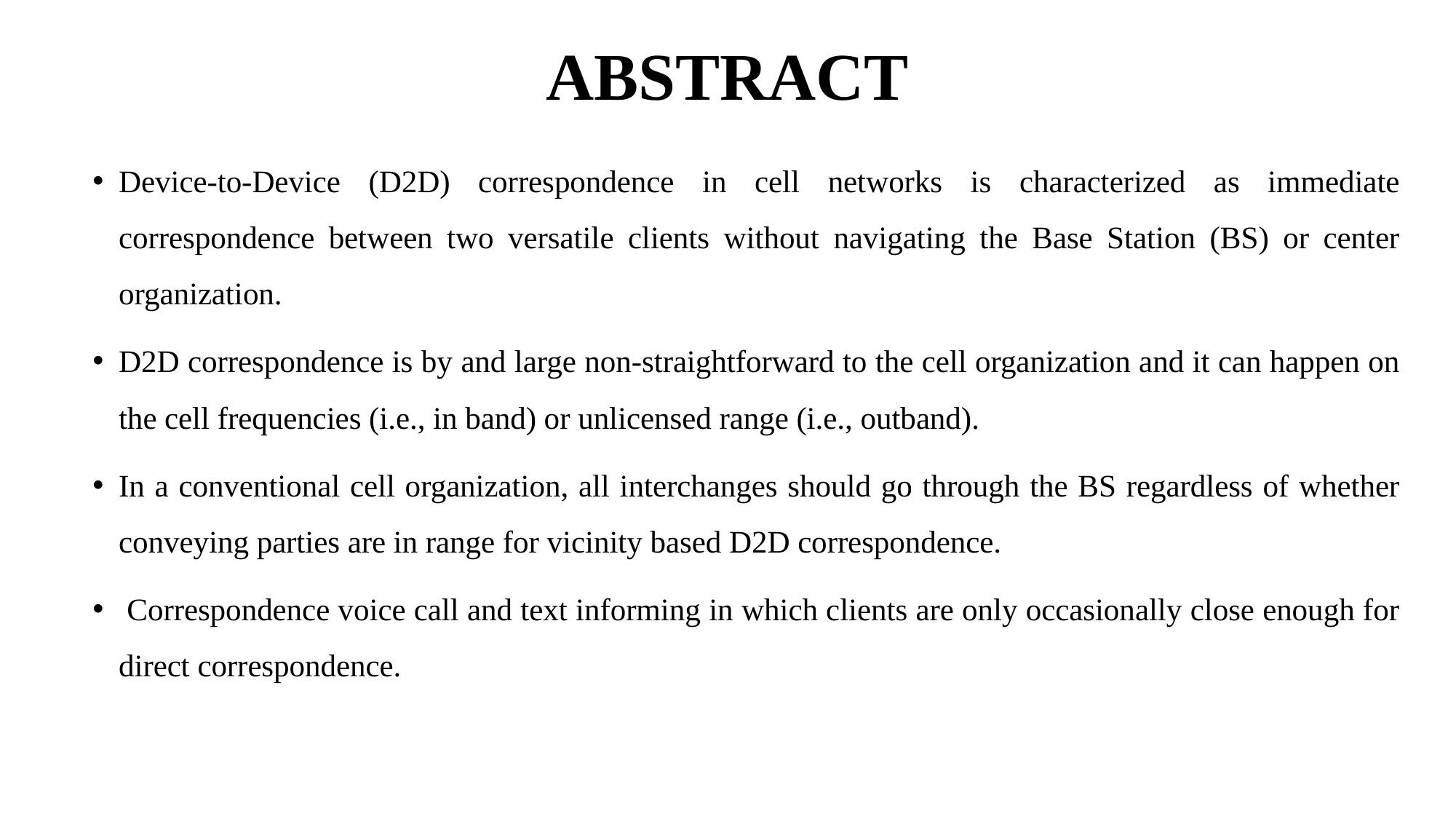

# ABSTRACT
Device-to-Device (D2D) correspondence in cell networks is characterized as immediate correspondence between two versatile clients without navigating the Base Station (BS) or center organization.
D2D correspondence is by and large non-straightforward to the cell organization and it can happen on the cell frequencies (i.e., in band) or unlicensed range (i.e., outband).
In a conventional cell organization, all interchanges should go through the BS regardless of whether conveying parties are in range for vicinity based D2D correspondence.
 Correspondence voice call and text informing in which clients are only occasionally close enough for direct correspondence.